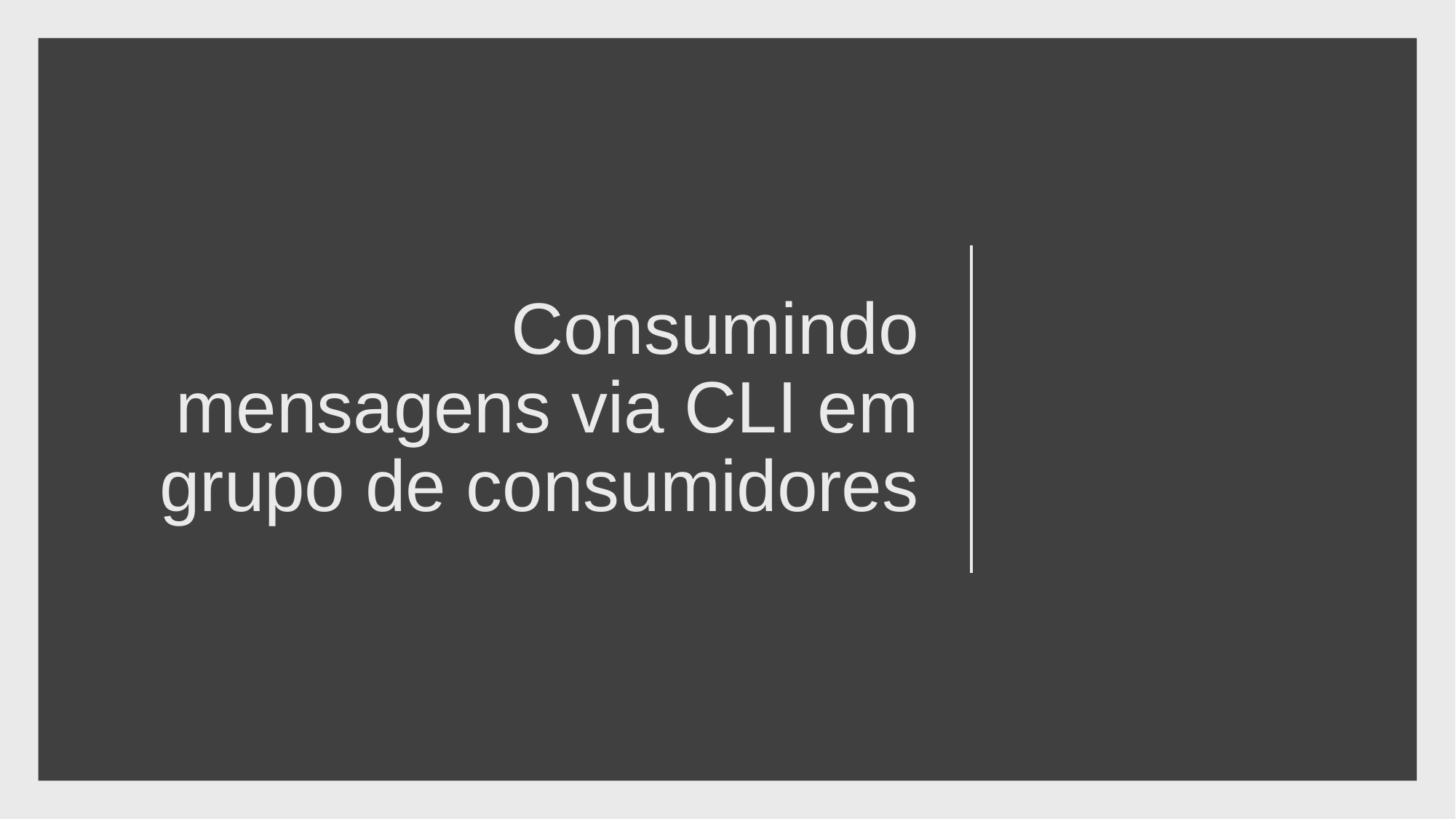

# Consumindo mensagens via CLI em grupo de consumidores